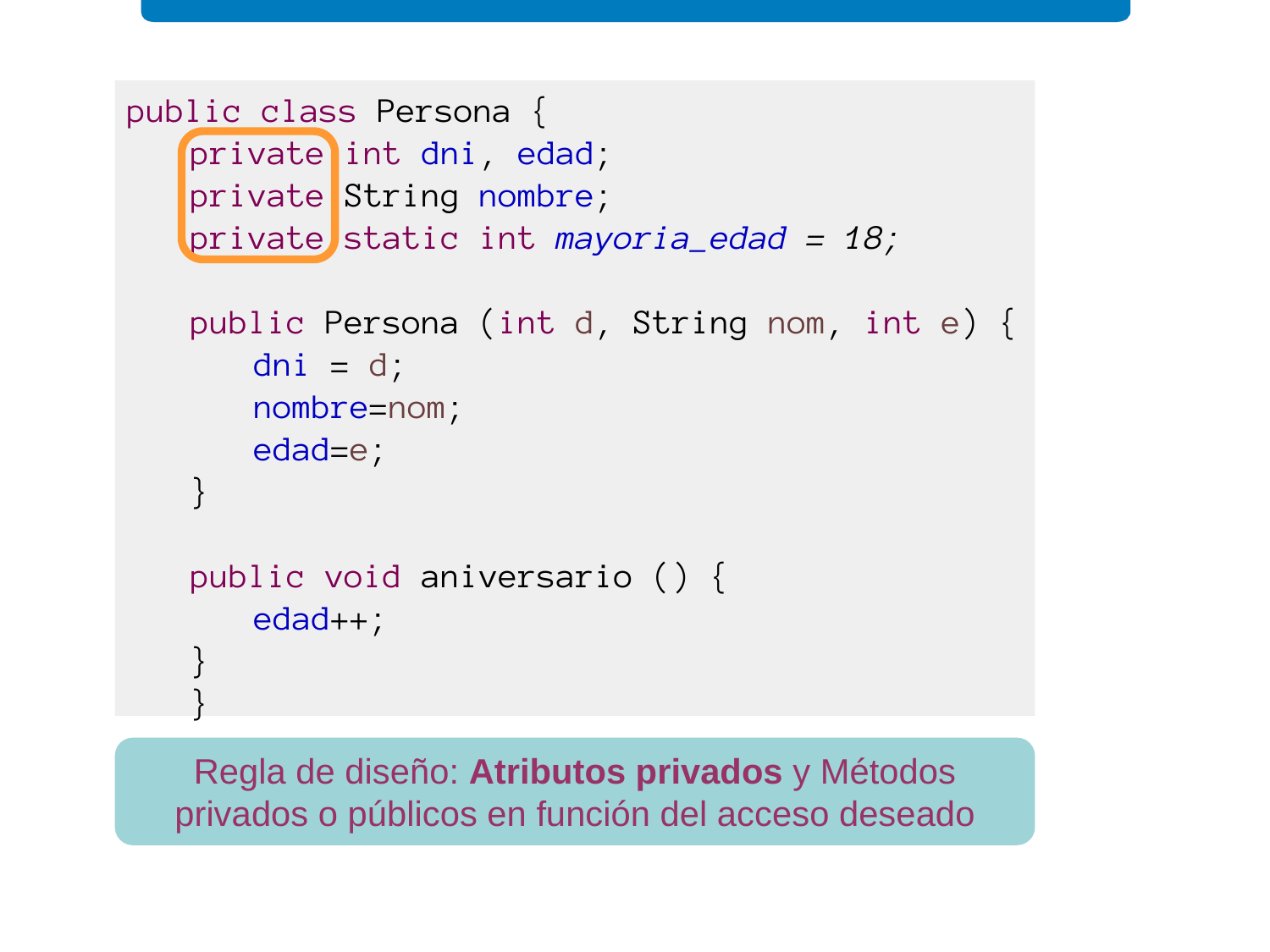

public class Persona {
private int dni, edad;
private String nombre;
private static int mayoria_edad = 18;

public Persona (int d, String nom, int e) {
dni = d;
nombre=nom;
edad=e;
}

public void aniversario () {
edad++;
}
}

Regla de diseño: Atributos privados y Métodos privados o públicos en función del acceso deseado